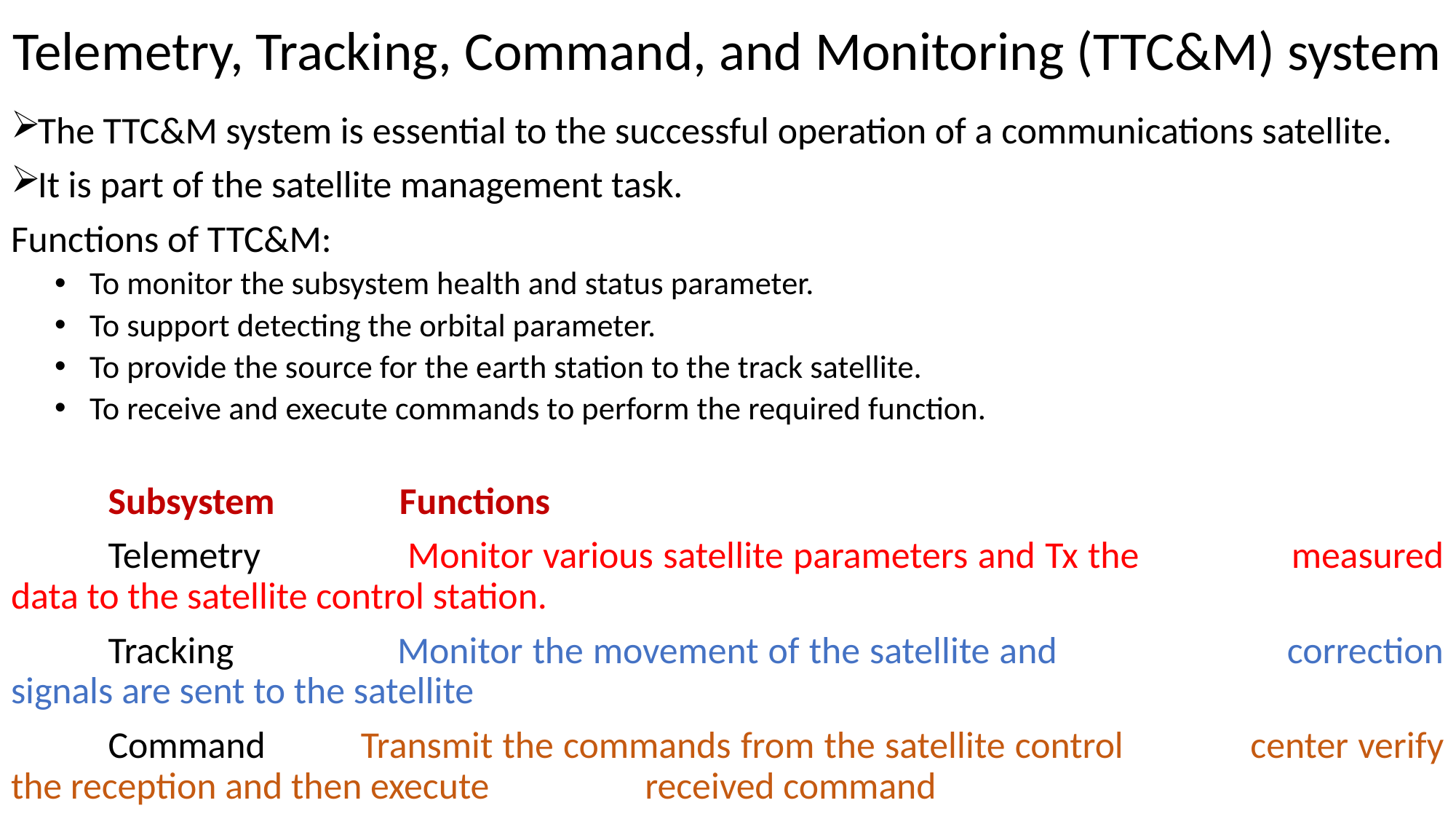

# Telemetry, Tracking, Command, and Monitoring (TTC&M) system
The TTC&M system is essential to the successful operation of a communications satellite.
It is part of the satellite management task.
Functions of TTC&M:
To monitor the subsystem health and status parameter.
To support detecting the orbital parameter.
To provide the source for the earth station to the track satellite.
To receive and execute commands to perform the required function.

		Subsystem	   			Functions
		Telemetry               Monitor various satellite parameters and Tx the 						         measured data to the satellite control station.
		Tracking                 Monitor the movement of the satellite and 						                   correction signals are sent to the satellite
		Command	      Transmit the commands from the satellite control 						      center verify the reception and then execute 						      received command